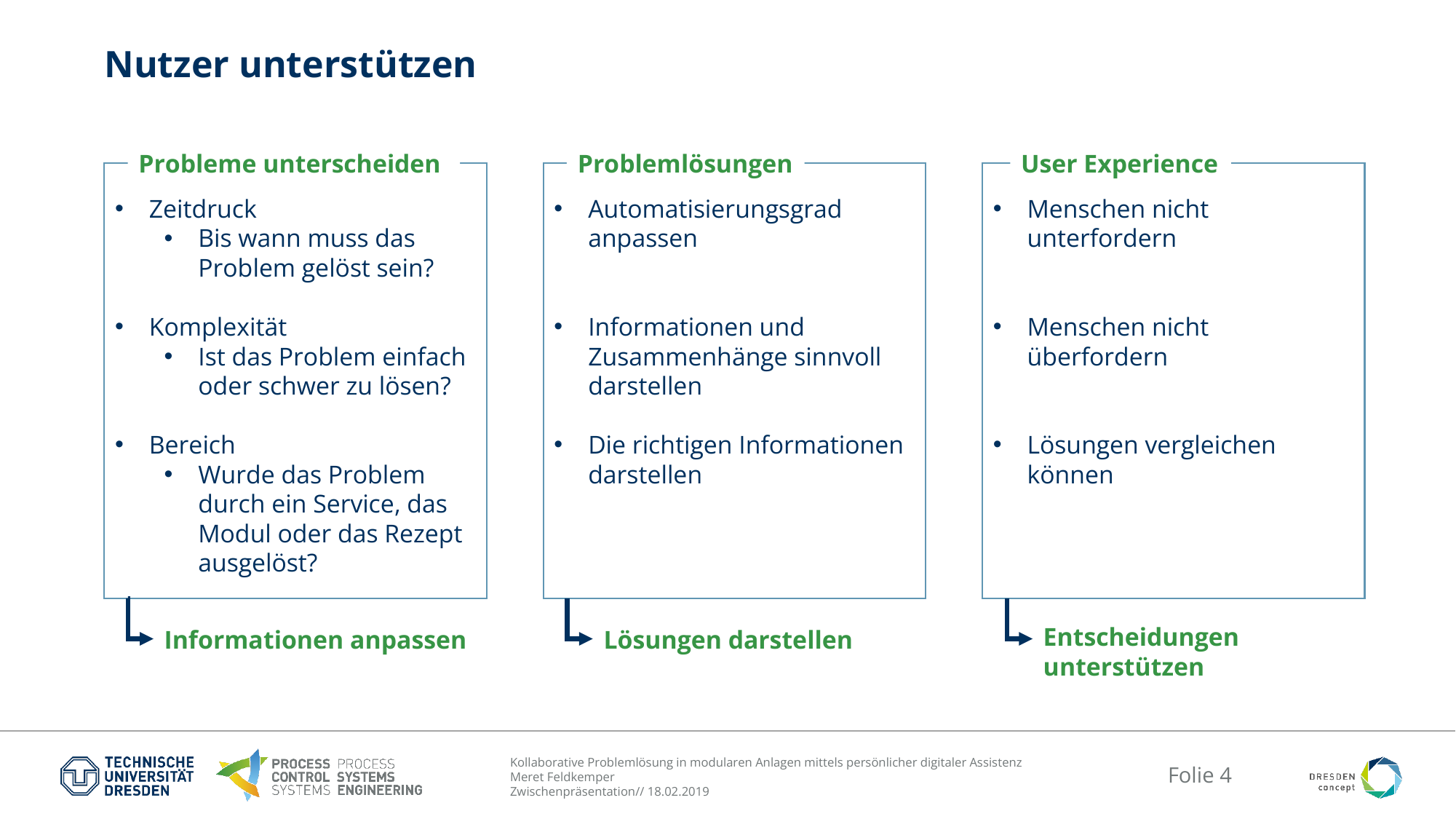

# Nutzer unterstützen
Probleme unterscheiden
Zeitdruck
Bis wann muss das Problem gelöst sein?

Komplexität
Ist das Problem einfach oder schwer zu lösen?

Bereich
Wurde das Problem durch ein Service, das Modul oder das Rezept ausgelöst?

Problemlösungen
Automatisierungsgrad anpassen

Informationen und Zusammenhänge sinnvoll darstellen

Die richtigen Informationen darstellen
User Experience
Menschen nicht unterfordern

Menschen nicht überfordern

Lösungen vergleichen können
Entscheidungen unterstützen
Informationen anpassen
Lösungen darstellen